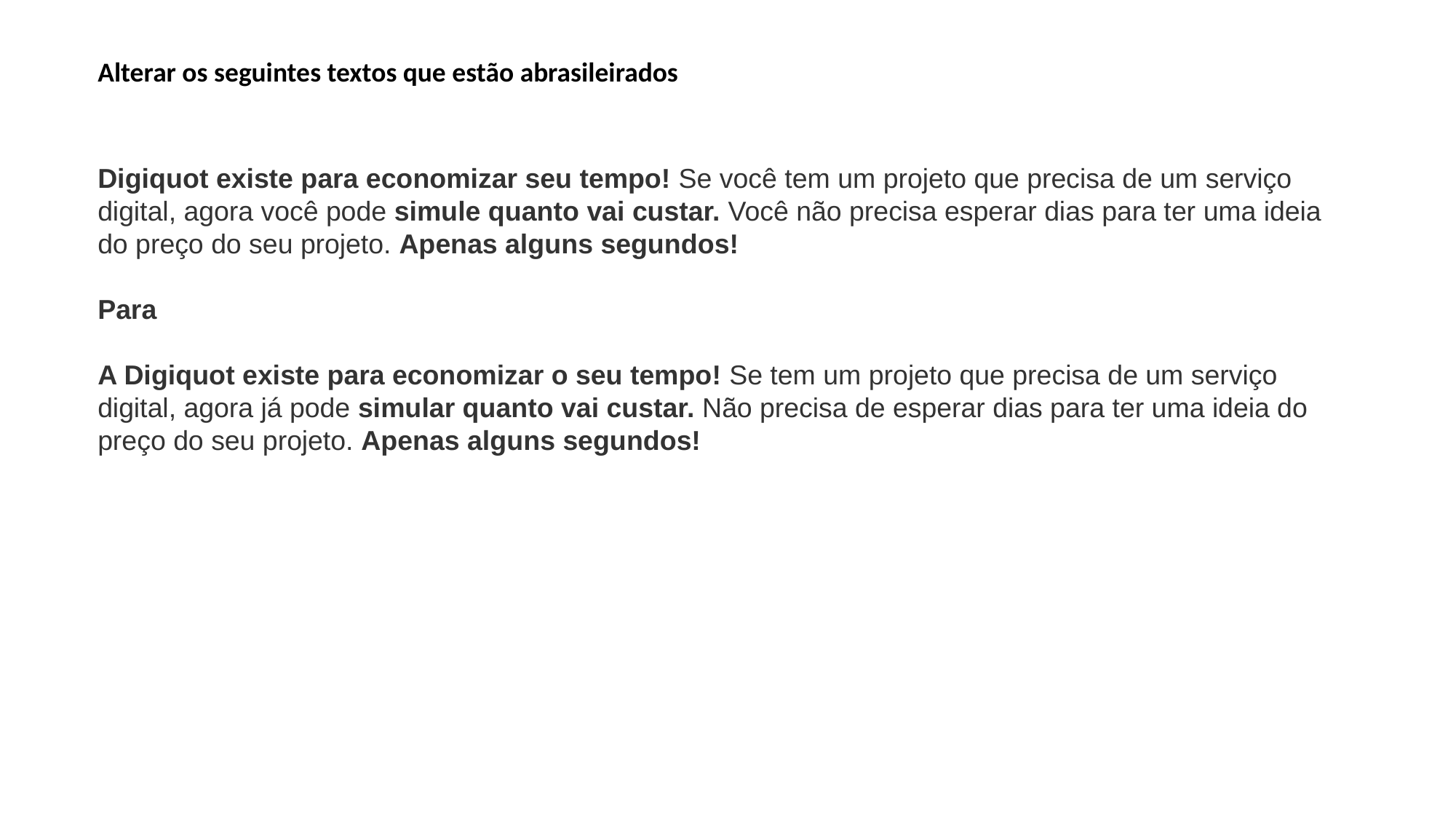

Alterar os seguintes textos que estão abrasileirados
Digiquot existe para economizar seu tempo! Se você tem um projeto que precisa de um serviço digital, agora você pode simule quanto vai custar. Você não precisa esperar dias para ter uma ideia do preço do seu projeto. Apenas alguns segundos!
Para

A Digiquot existe para economizar o seu tempo! Se tem um projeto que precisa de um serviço digital, agora já pode simular quanto vai custar. Não precisa de esperar dias para ter uma ideia do preço do seu projeto. Apenas alguns segundos!